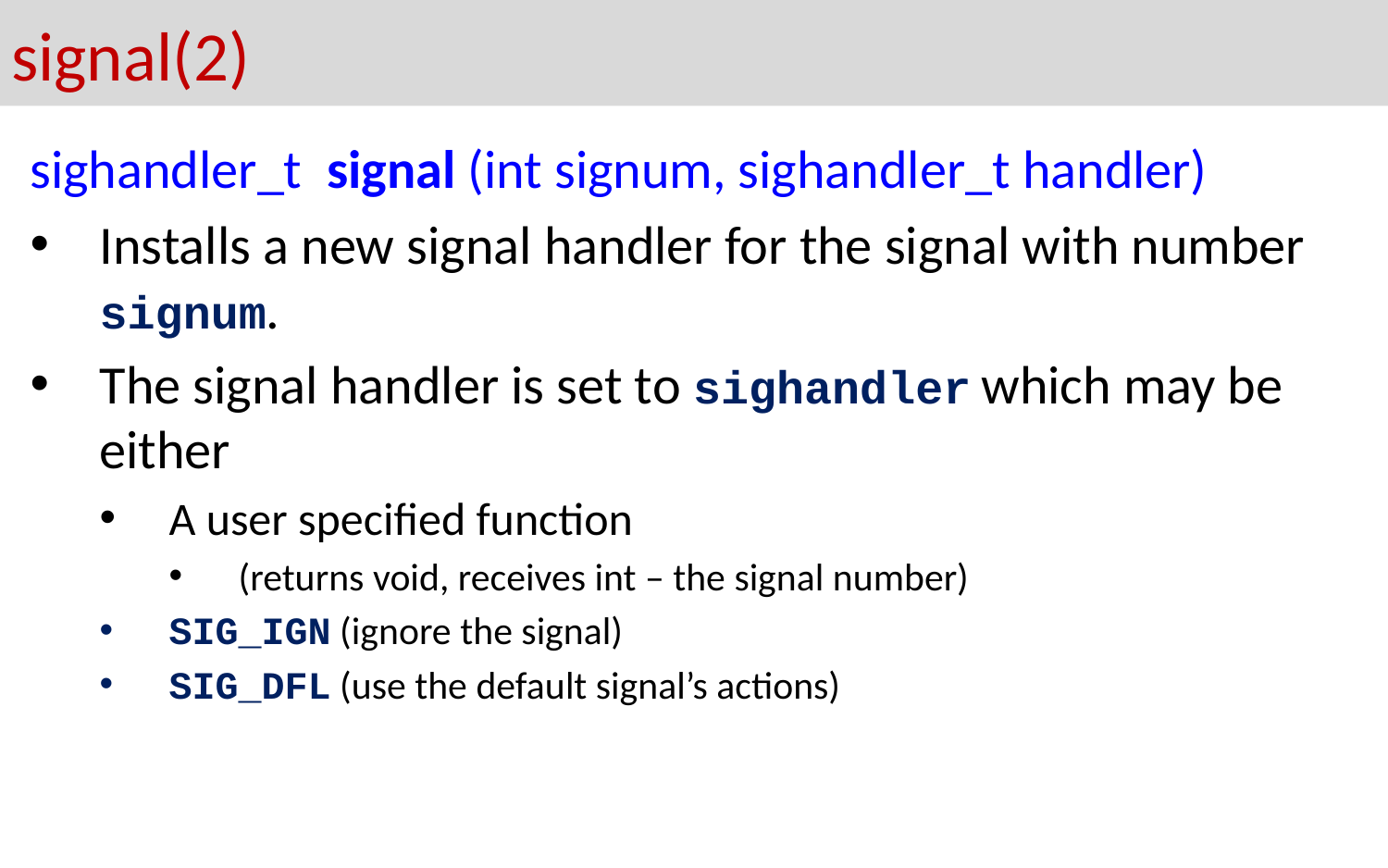

# signal(2)
sighandler_t  signal (int signum, sighandler_t handler)
Installs a new signal handler for the signal with number signum.
The signal handler is set to sighandler which may be either
A user specified function
(returns void, receives int – the signal number)
SIG_IGN (ignore the signal)
SIG_DFL (use the default signal’s actions)